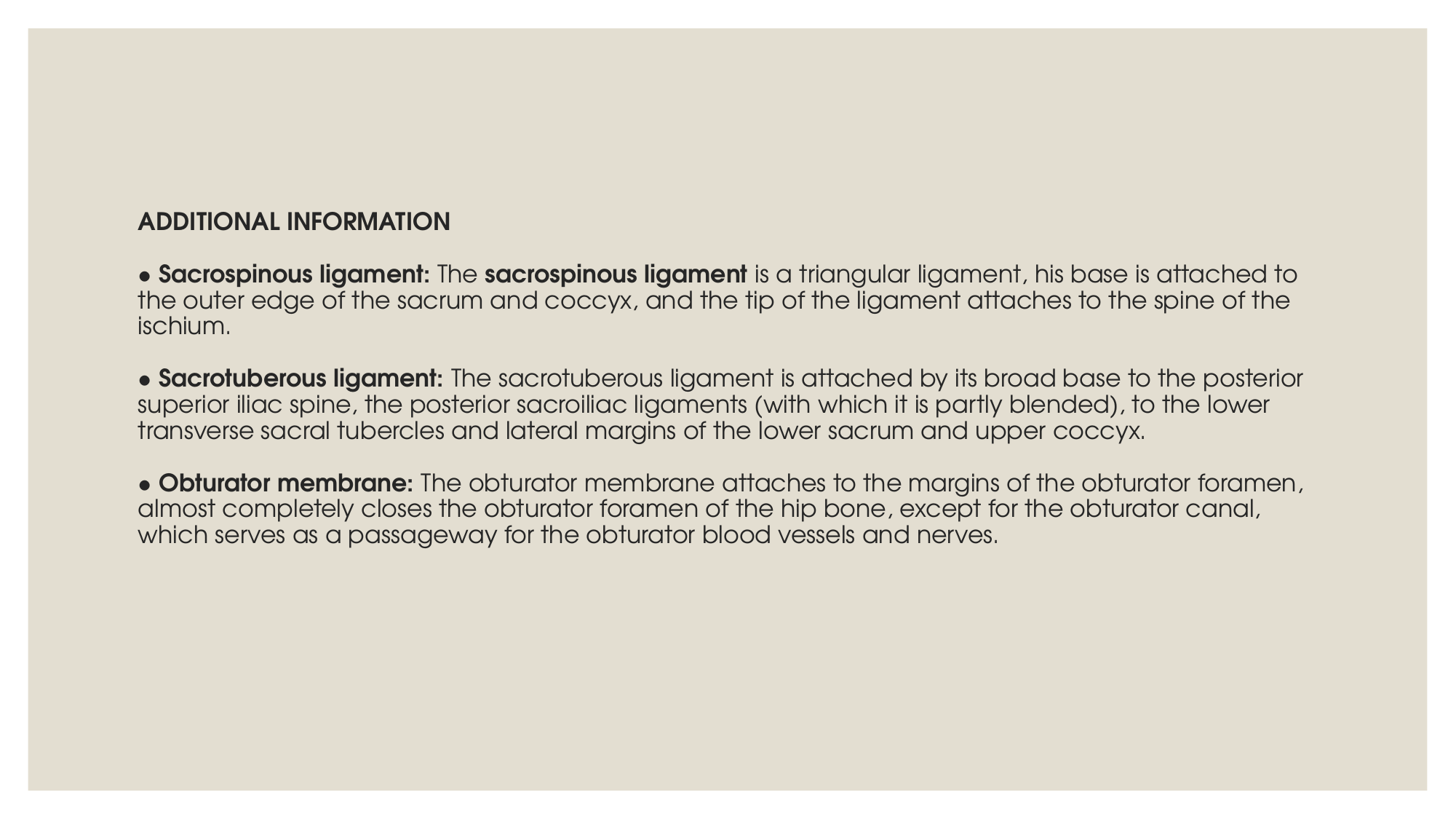

# ADDITIONAL INFORMATION   • Sacrospinous ligament: The sacrospinous ligament is a triangular ligament, his base is attached to the outer edge of the sacrum and coccyx, and the tip of the ligament attaches to the spine of the ischium.   • Sacrotuberous ligament: The sacrotuberous ligament is attached by its broad base to the posterior superior iliac spine, the posterior sacroiliac ligaments (with which it is partly blended), to the lower transverse sacral tubercles and lateral margins of the lower sacrum and upper coccyx.   • Obturator membrane: The obturator membrane attaches to the margins of the obturator foramen, almost completely closes the obturator foramen of the hip bone, except for the obturator canal, which serves as a passageway for the obturator blood vessels and nerves.